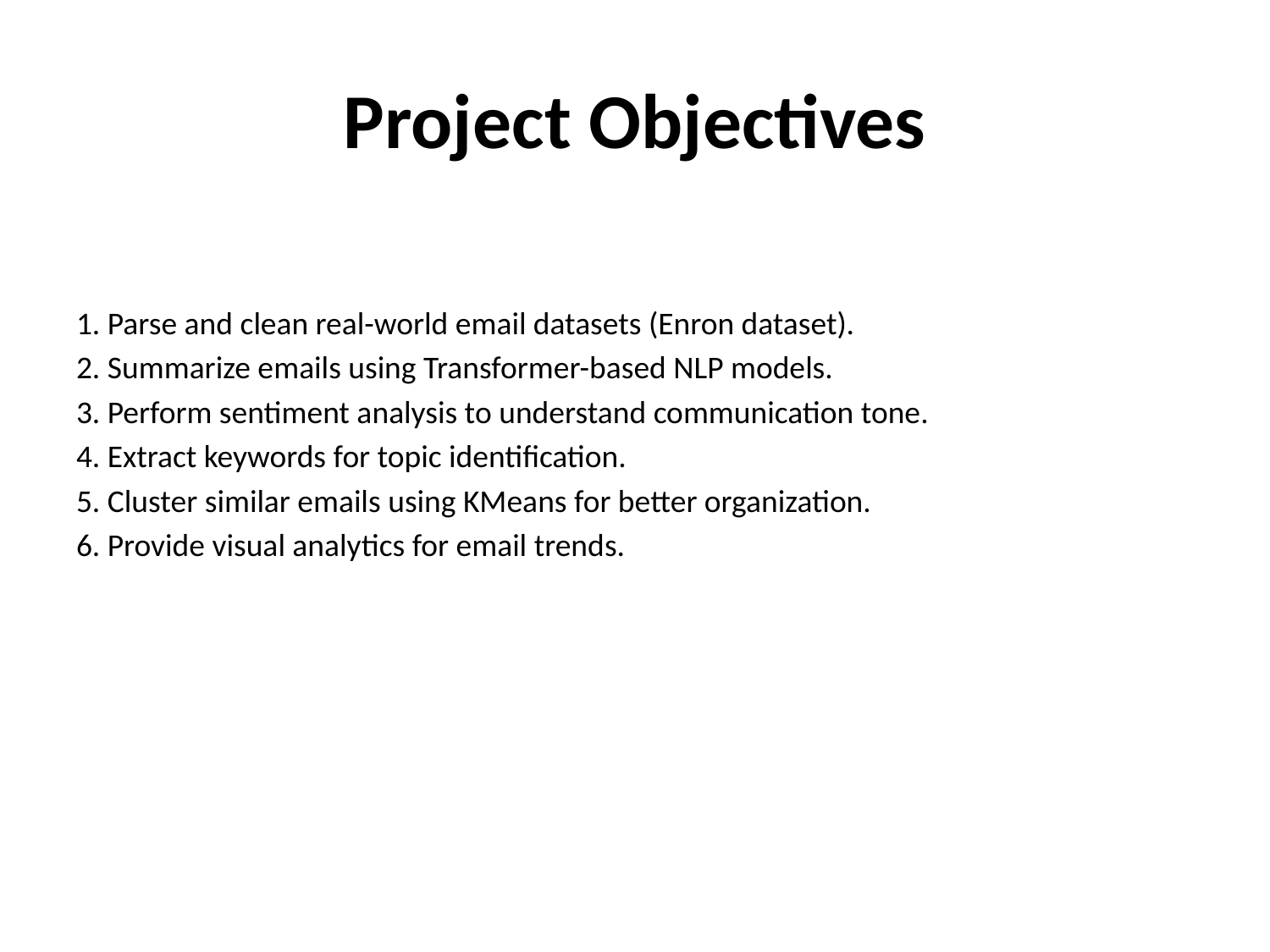

# Project Objectives

1. Parse and clean real-world email datasets (Enron dataset).
2. Summarize emails using Transformer-based NLP models.
3. Perform sentiment analysis to understand communication tone.
4. Extract keywords for topic identification.
5. Cluster similar emails using KMeans for better organization.
6. Provide visual analytics for email trends.